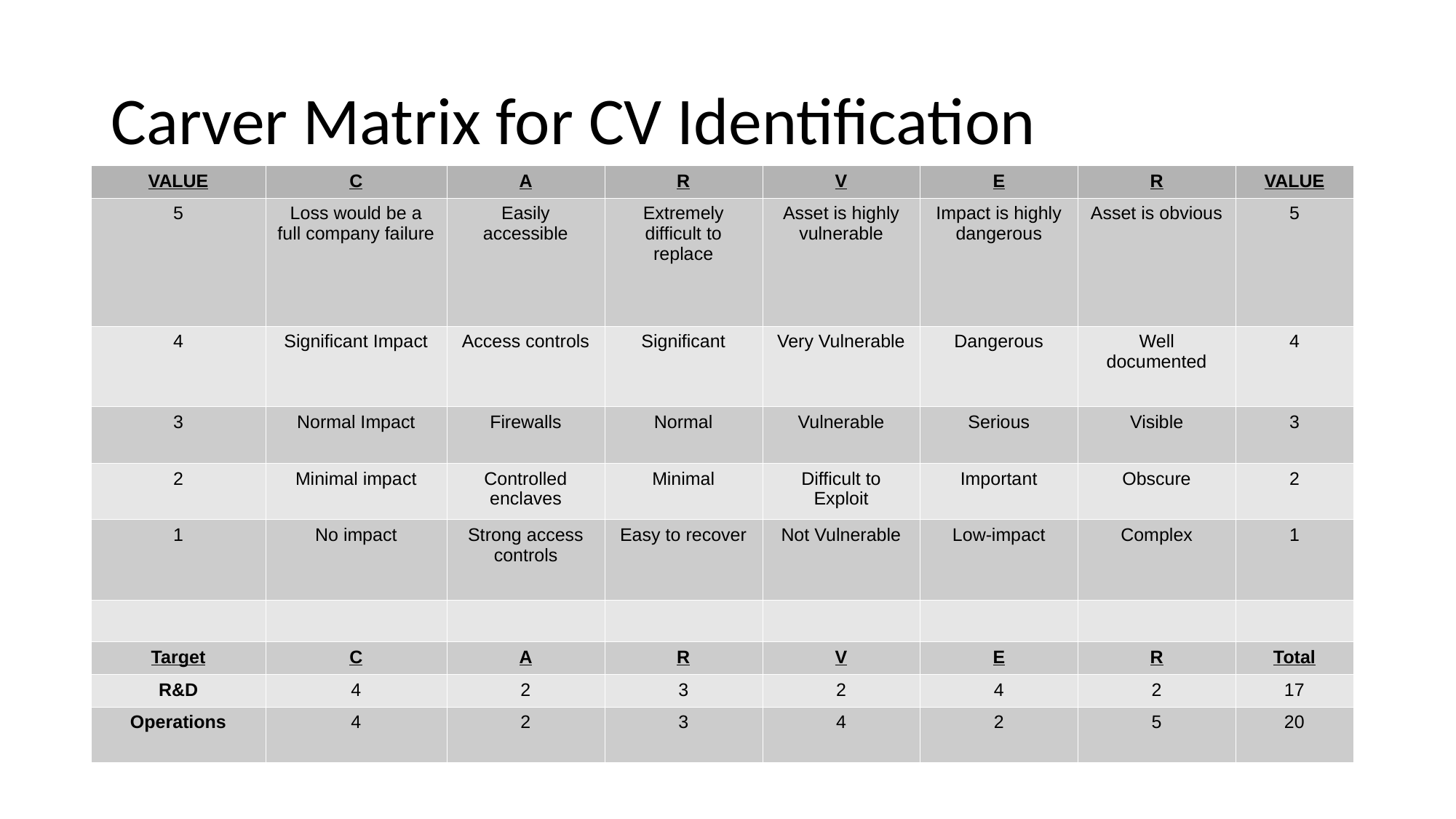

Carver Matrix for CV Identification
| VALUE | C | A | R | V | E | R | VALUE |
| --- | --- | --- | --- | --- | --- | --- | --- |
| 5 | Loss would be a full company failure | Easily accessible | Extremely difficult to replace | Asset is highly vulnerable | Impact is highly dangerous | Asset is obvious | 5 |
| 4 | Significant Impact | Access controls | Significant | Very Vulnerable | Dangerous | Well documented | 4 |
| 3 | Normal Impact | Firewalls | Normal | Vulnerable | Serious | Visible | 3 |
| 2 | Minimal impact | Controlled enclaves | Minimal | Difficult to Exploit | Important | Obscure | 2 |
| 1 | No impact | Strong access controls | Easy to recover | Not Vulnerable | Low-impact | Complex | 1 |
|  |  |  |  |  |  |  |  |
| Target | C | A | R | V | E | R | Total |
| R&D | 4 | 2 | 3 | 2 | 4 | 2 | 17 |
| Operations | 4 | 2 | 3 | 4 | 2 | 5 | 20 |